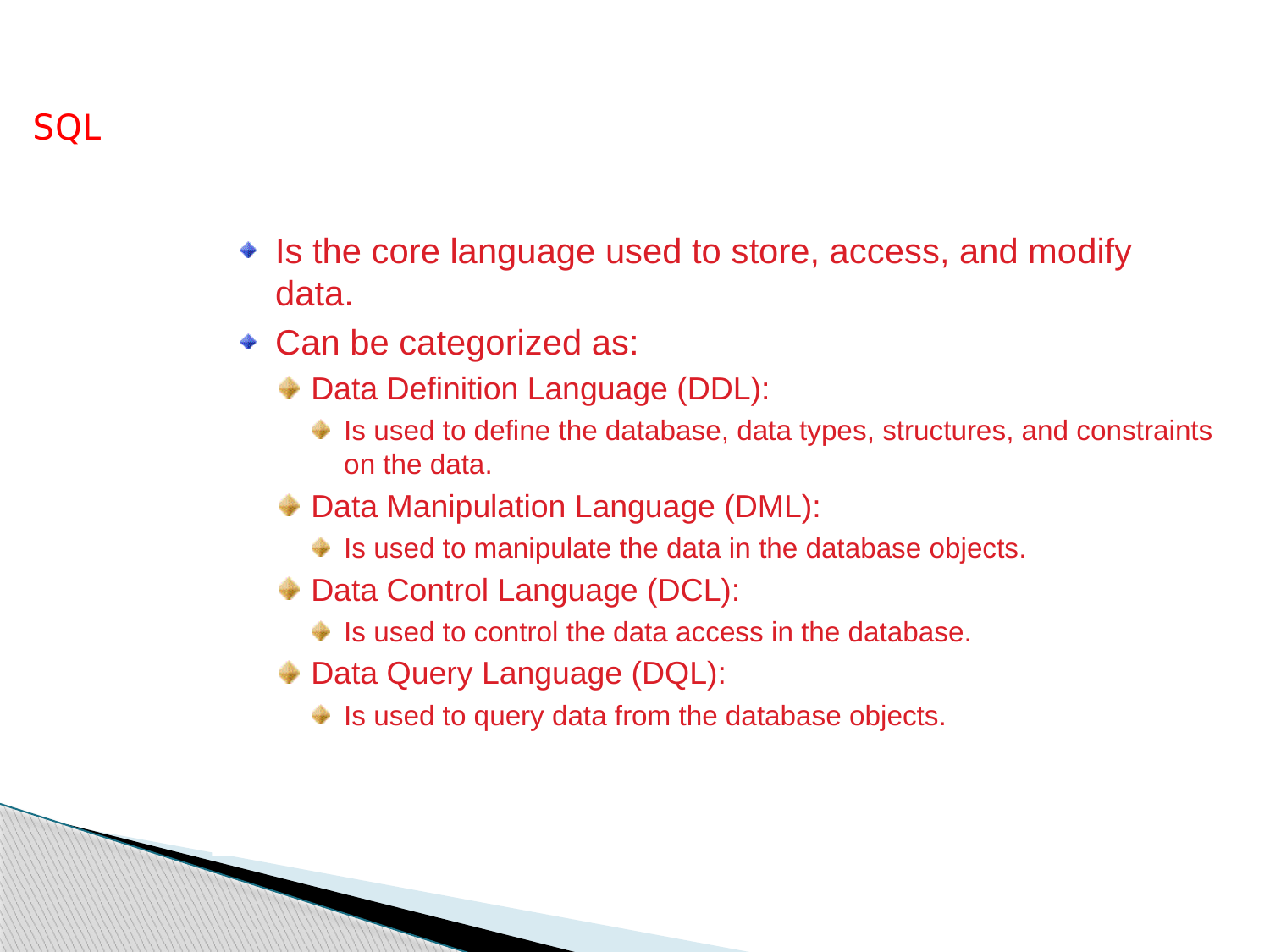

SQL
Is the core language used to store, access, and modify data.
Can be categorized as:
Data Definition Language (DDL):
Is used to define the database, data types, structures, and constraints on the data.
Data Manipulation Language (DML):
Is used to manipulate the data in the database objects.
Data Control Language (DCL):
Is used to control the data access in the database.
Data Query Language (DQL):
Is used to query data from the database objects.